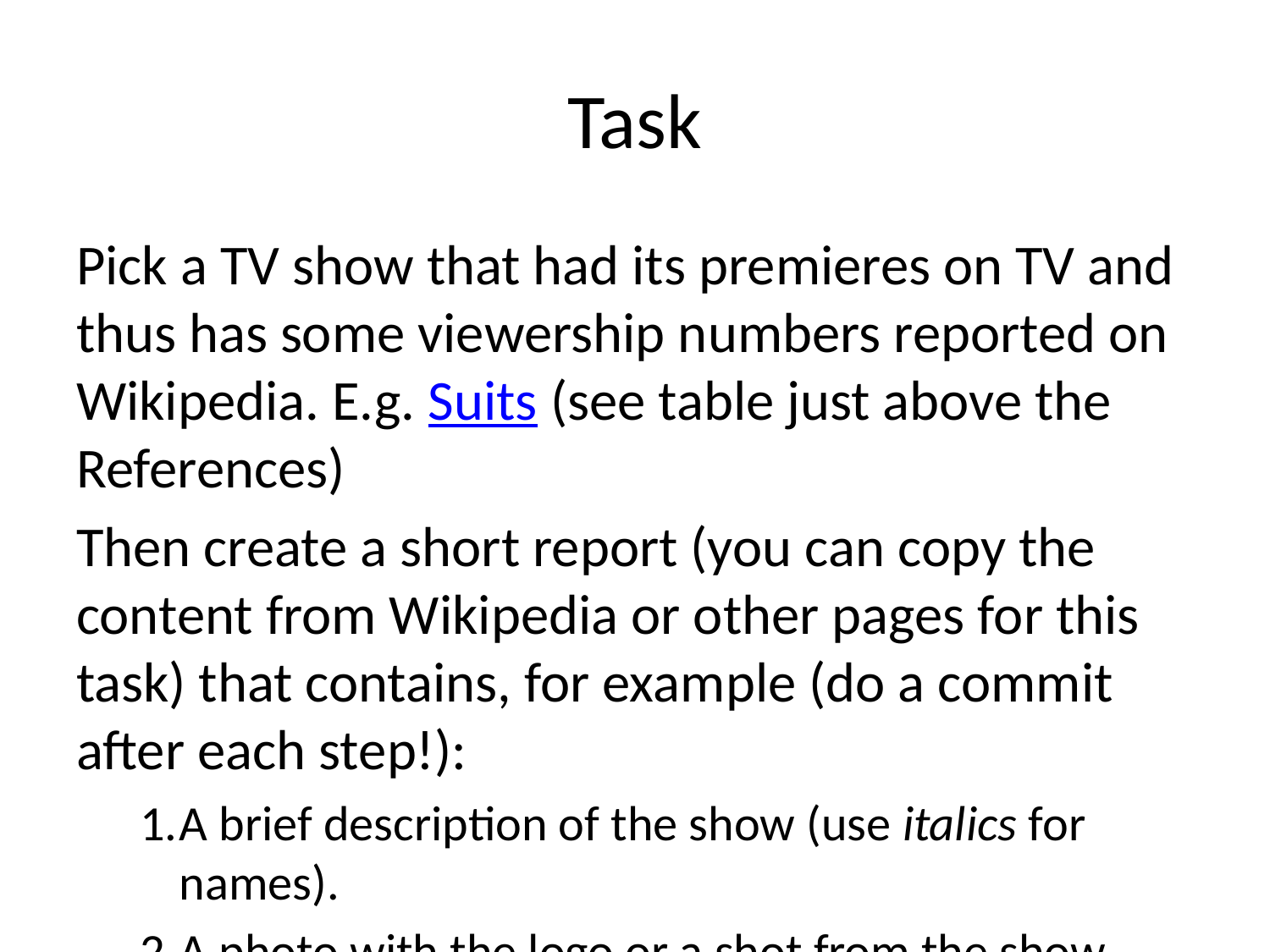

# Task
Pick a TV show that had its premieres on TV and thus has some viewership numbers reported on Wikipedia. E.g. Suits (see table just above the References)
Then create a short report (you can copy the content from Wikipedia or other pages for this task) that contains, for example (do a commit after each step!):
A brief description of the show (use italics for names).
A photo with the logo or a shot from the show itself.
A summary of some basic statistics (e.g. on viewership or ratings).
A graph of the viewership over time.
A graph of the episode-to-episode (or season-to-season) changes in viewership.
A short description of the observed changes that includes inline references to numbers (e.g. the viewership decreased by insert_calculated_number between seasons 3 and 5).
Make sure your report looks nice -> this time we’re mostly interested in the output and not necessarily the codes used to achieve it.
knitr your report and save it in the “RMarkdown folder” of your repo.
Commit the changes and push them to Github.